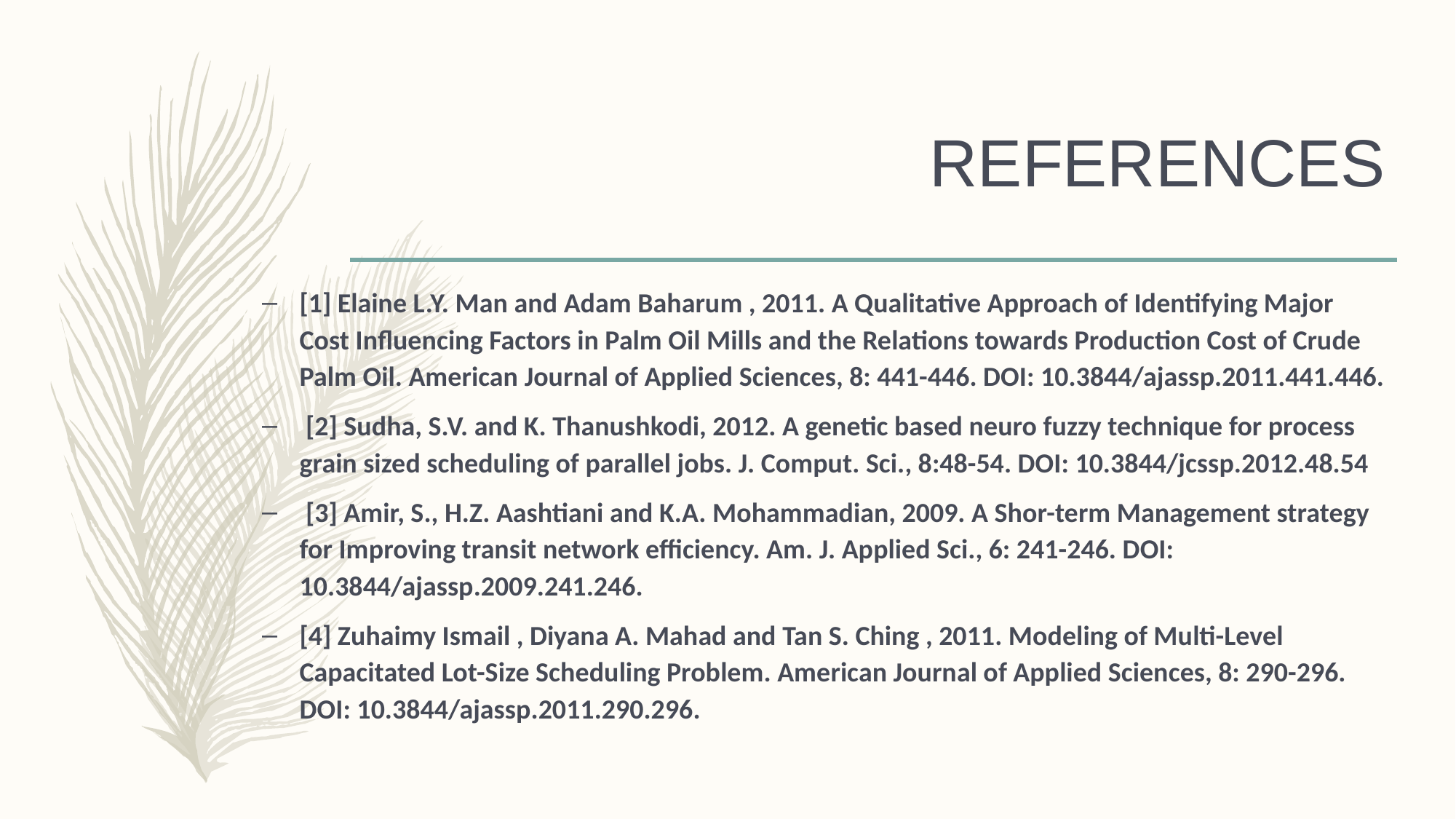

# REFERENCES
[1] Elaine L.Y. Man and Adam Baharum , 2011. A Qualitative Approach of Identifying Major Cost Influencing Factors in Palm Oil Mills and the Relations towards Production Cost of Crude Palm Oil. American Journal of Applied Sciences, 8: 441-446. DOI: 10.3844/ajassp.2011.441.446.
 [2] Sudha, S.V. and K. Thanushkodi, 2012. A genetic based neuro fuzzy technique for process grain sized scheduling of parallel jobs. J. Comput. Sci., 8:48-54. DOI: 10.3844/jcssp.2012.48.54
 [3] Amir, S., H.Z. Aashtiani and K.A. Mohammadian, 2009. A Shor-term Management strategy for Improving transit network efficiency. Am. J. Applied Sci., 6: 241-246. DOI: 10.3844/ajassp.2009.241.246.
[4] Zuhaimy Ismail , Diyana A. Mahad and Tan S. Ching , 2011. Modeling of Multi-Level Capacitated Lot-Size Scheduling Problem. American Journal of Applied Sciences, 8: 290-296. DOI: 10.3844/ajassp.2011.290.296.